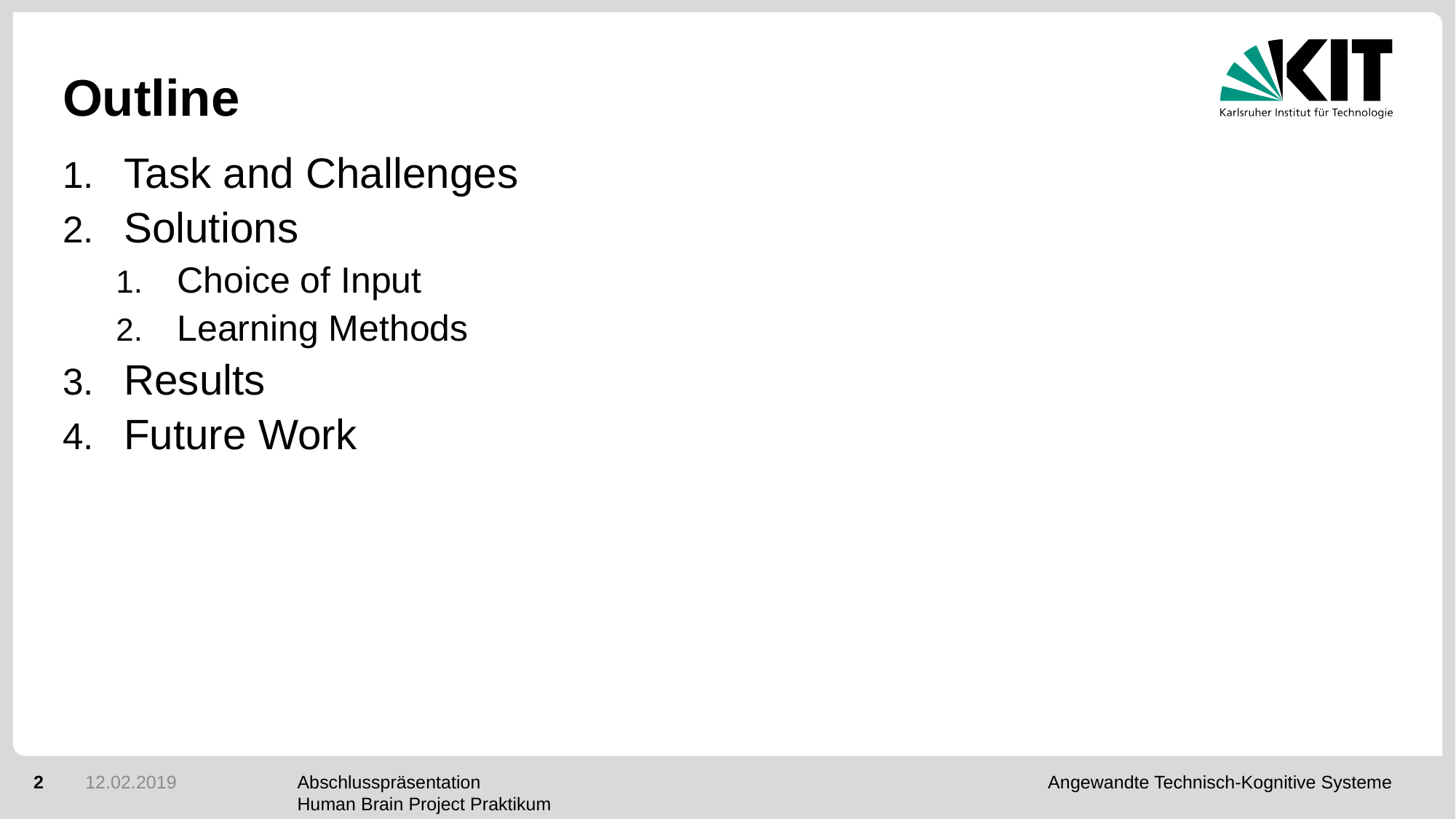

# Outline
Task and Challenges
Solutions
Choice of Input
Learning Methods
Results
Future Work

2
12.02.2019